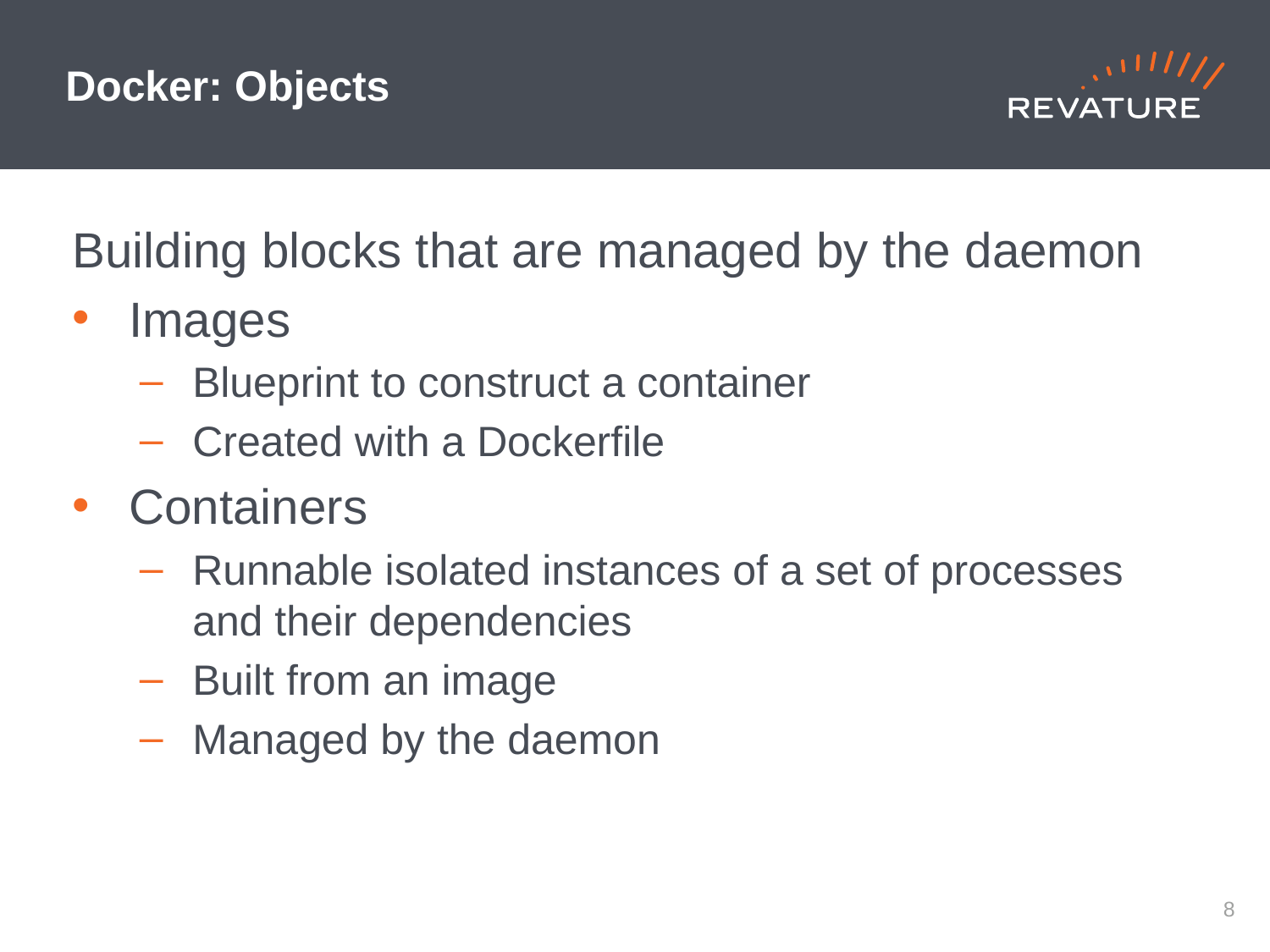

# Docker: Objects
Building blocks that are managed by the daemon
Images
Blueprint to construct a container
Created with a Dockerfile
Containers
Runnable isolated instances of a set of processes and their dependencies
Built from an image
Managed by the daemon
8